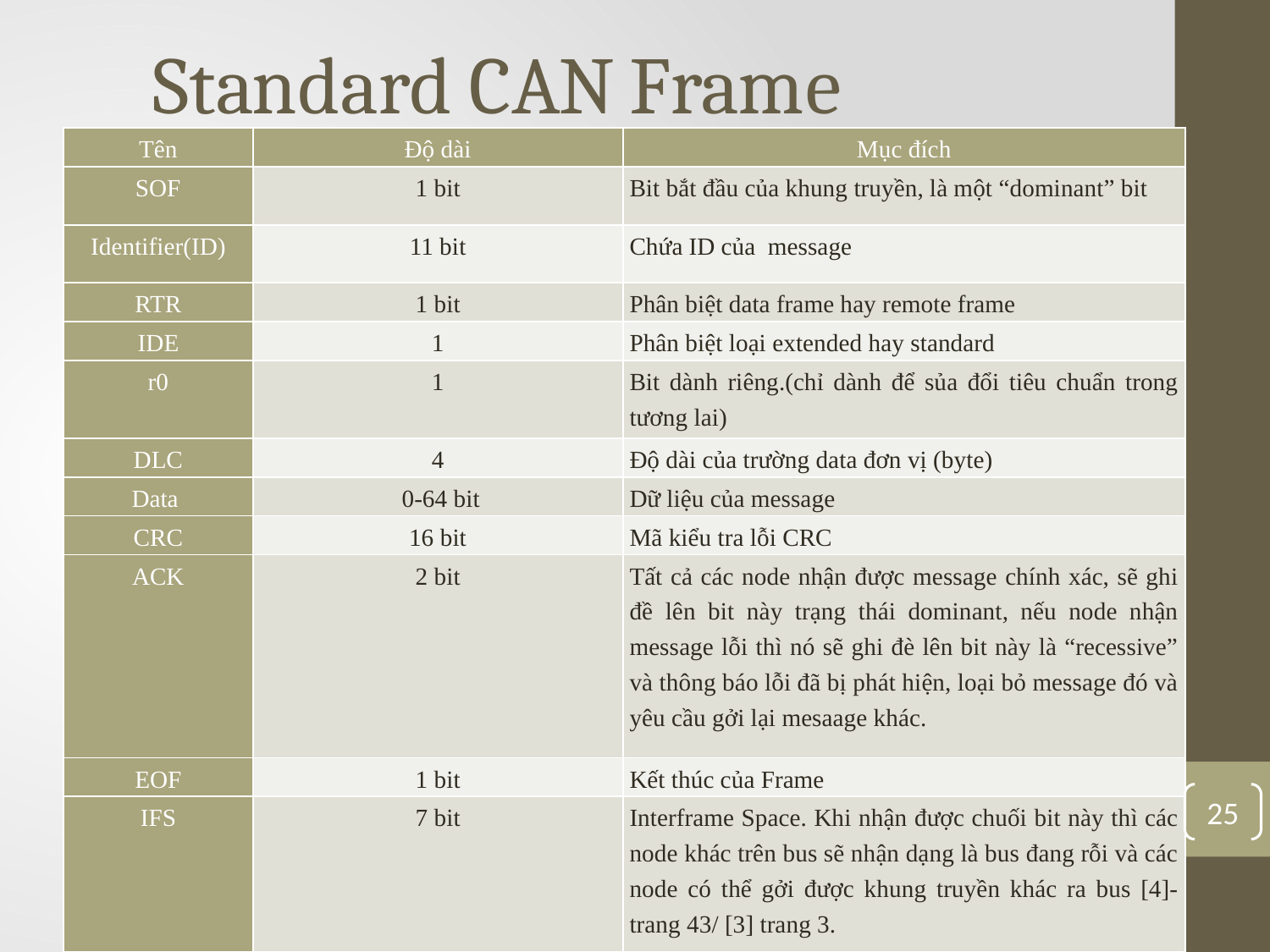

# Standard CAN Frame
| Tên | Độ dài | Mục đích |
| --- | --- | --- |
| SOF | 1 bit | Bit bắt đầu của khung truyền, là một “dominant” bit |
| Identifier(ID) | 11 bit | Chứa ID của message |
| RTR | 1 bit | Phân biệt data frame hay remote frame |
| IDE | 1 | Phân biệt loại extended hay standard |
| r0 | 1 | Bit dành riêng.(chỉ dành để sủa đổi tiêu chuẩn trong tương lai) |
| DLC | 4 | Độ dài của trường data đơn vị (byte) |
| Data | 0-64 bit | Dữ liệu của message |
| CRC | 16 bit | Mã kiểu tra lỗi CRC |
| ACK | 2 bit | Tất cả các node nhận được message chính xác, sẽ ghi đề lên bit này trạng thái dominant, nếu node nhận message lỗi thì nó sẽ ghi đè lên bit này là “recessive” và thông báo lỗi đã bị phát hiện, loại bỏ message đó và yêu cầu gởi lại mesaage khác. |
| EOF | 1 bit | Kết thúc của Frame |
| IFS | 7 bit | Interframe Space. Khi nhận được chuối bit này thì các node khác trên bus sẽ nhận dạng là bus đang rỗi và các node có thể gởi được khung truyền khác ra bus [4]- trang 43/ [3] trang 3. |
25